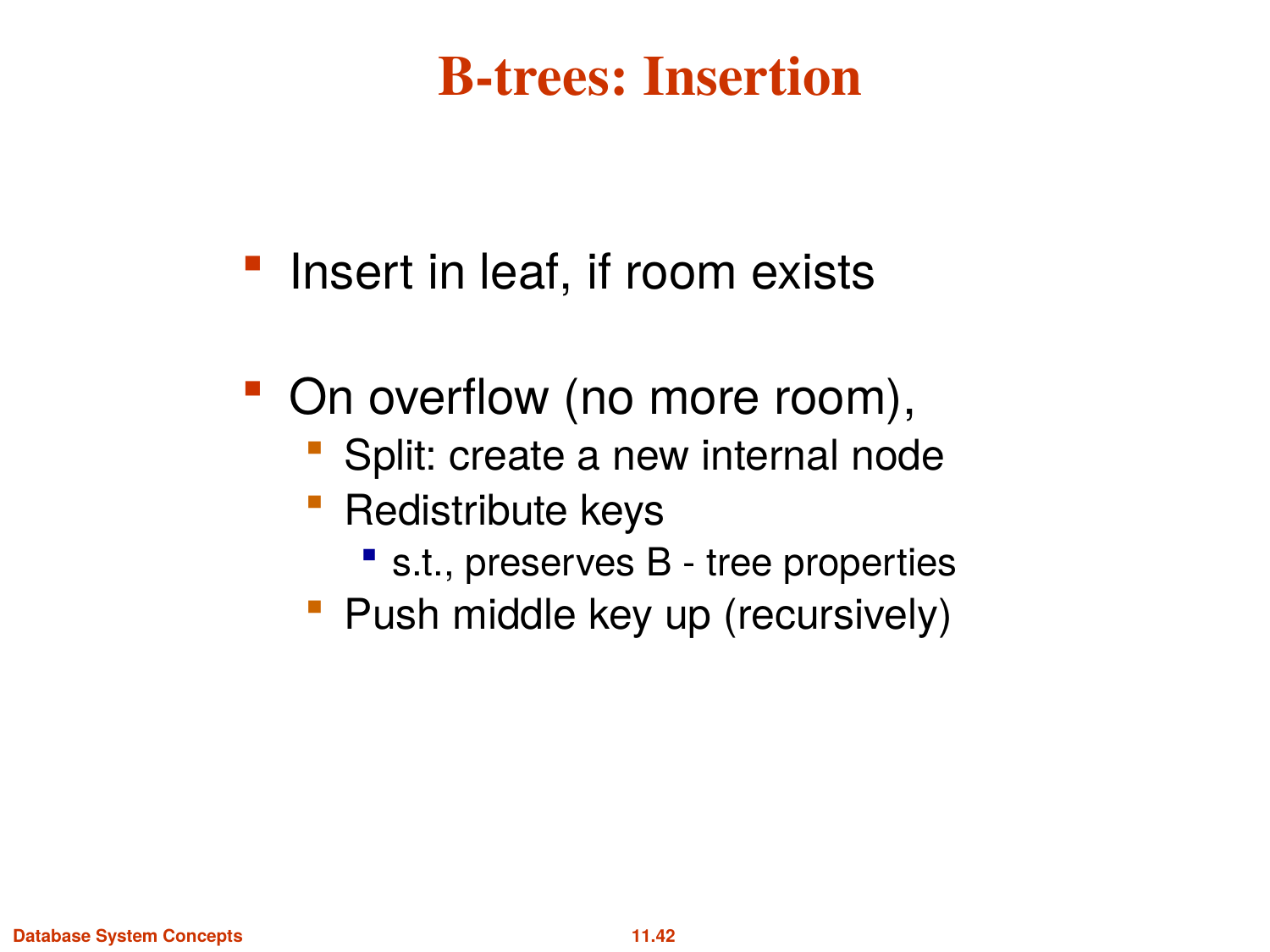

# B-trees: Insertion
Insert in leaf, if room exists

On overflow (no more room),
Split: create a new internal node
Redistribute keys
s.t., preserves B - tree properties
Push middle key up (recursively)